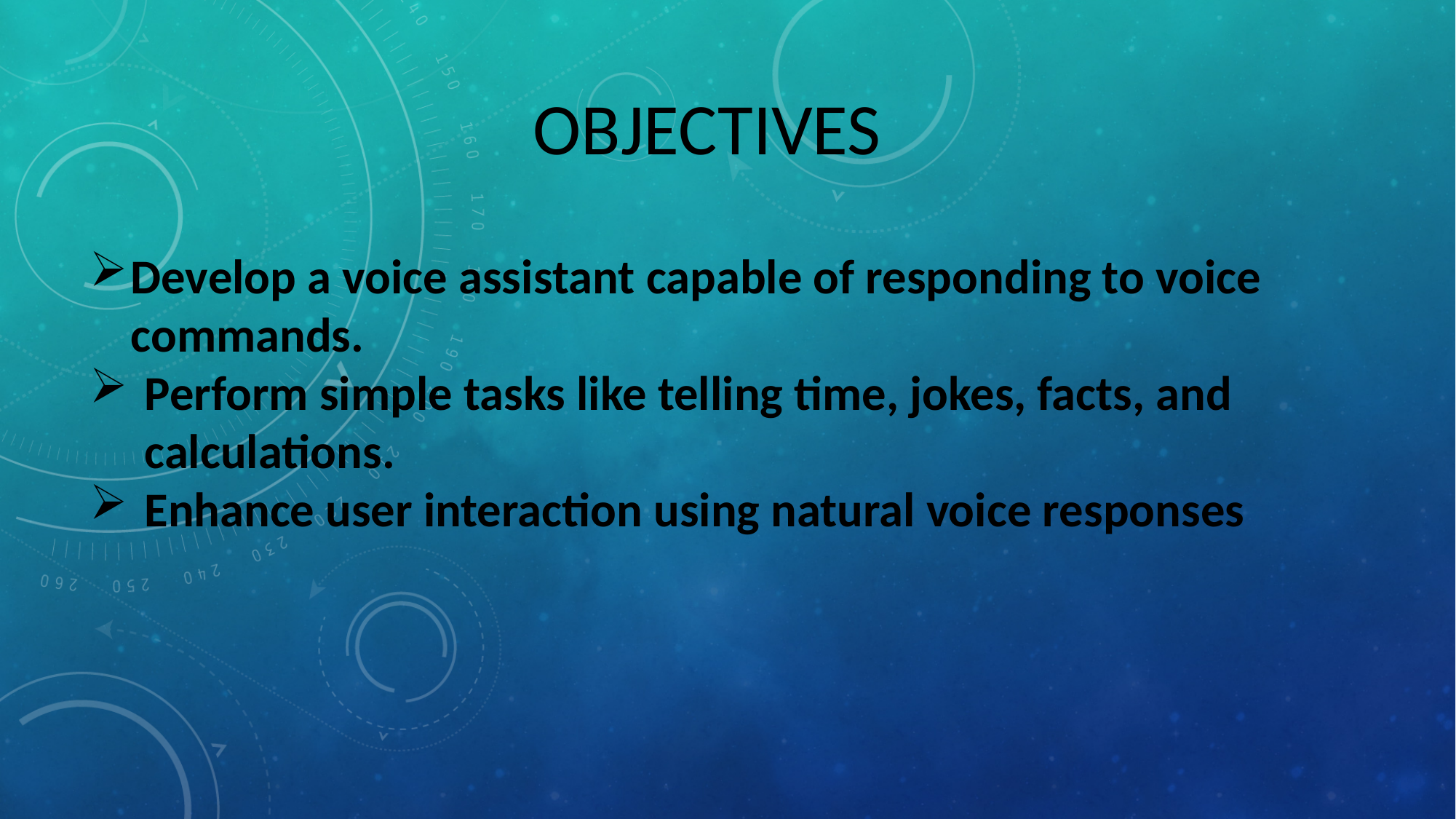

# Objectives
Develop a voice assistant capable of responding to voice commands.
Perform simple tasks like telling time, jokes, facts, and calculations.
Enhance user interaction using natural voice responses